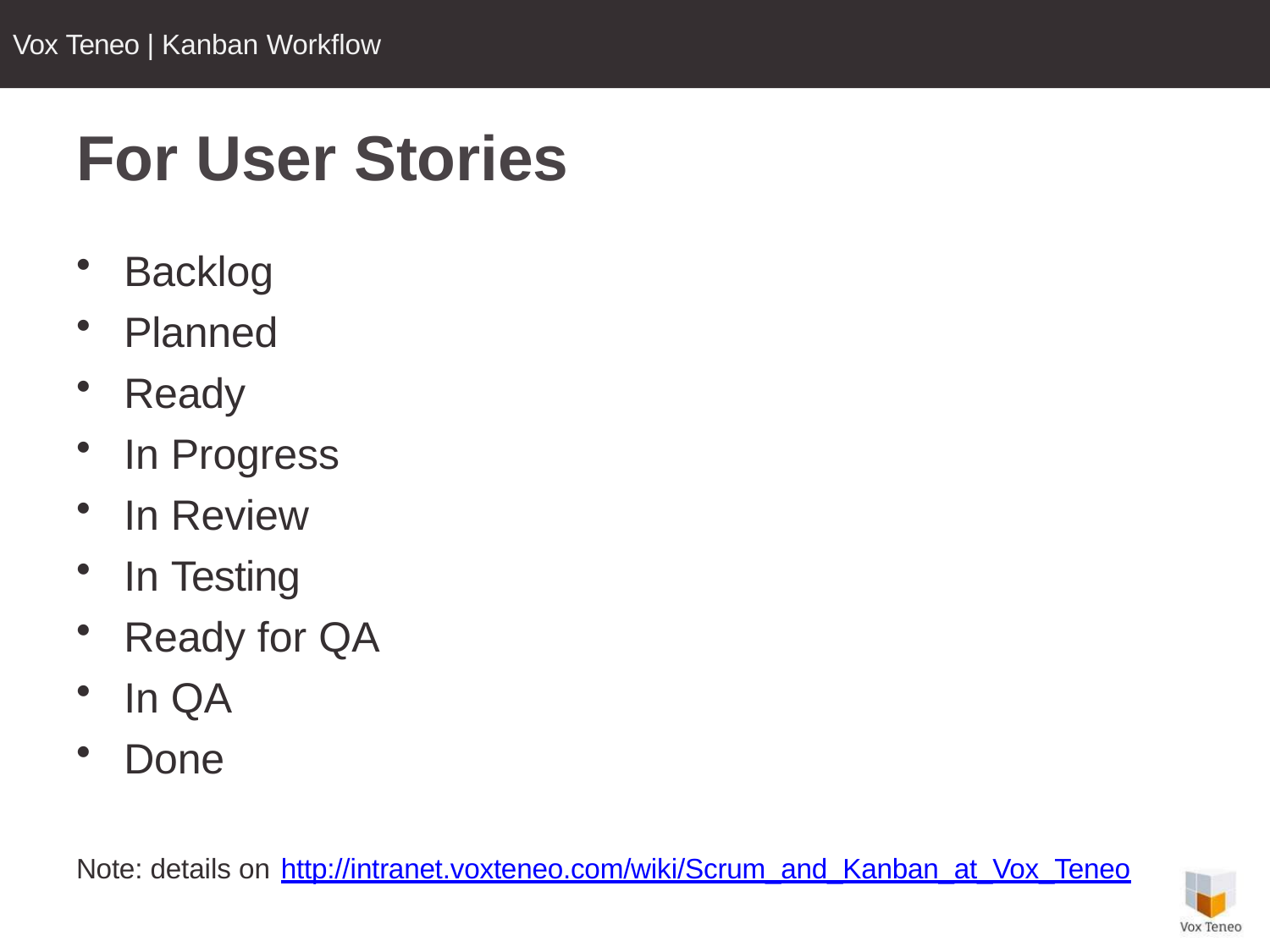

Vox Teneo | Kanban Workflow
# For User Stories
Backlog
Planned
Ready
In Progress
In Review
In Testing
Ready for QA
In QA
Done
Note: details on http://intranet.voxteneo.com/wiki/Scrum_and_Kanban_at_Vox_Teneo